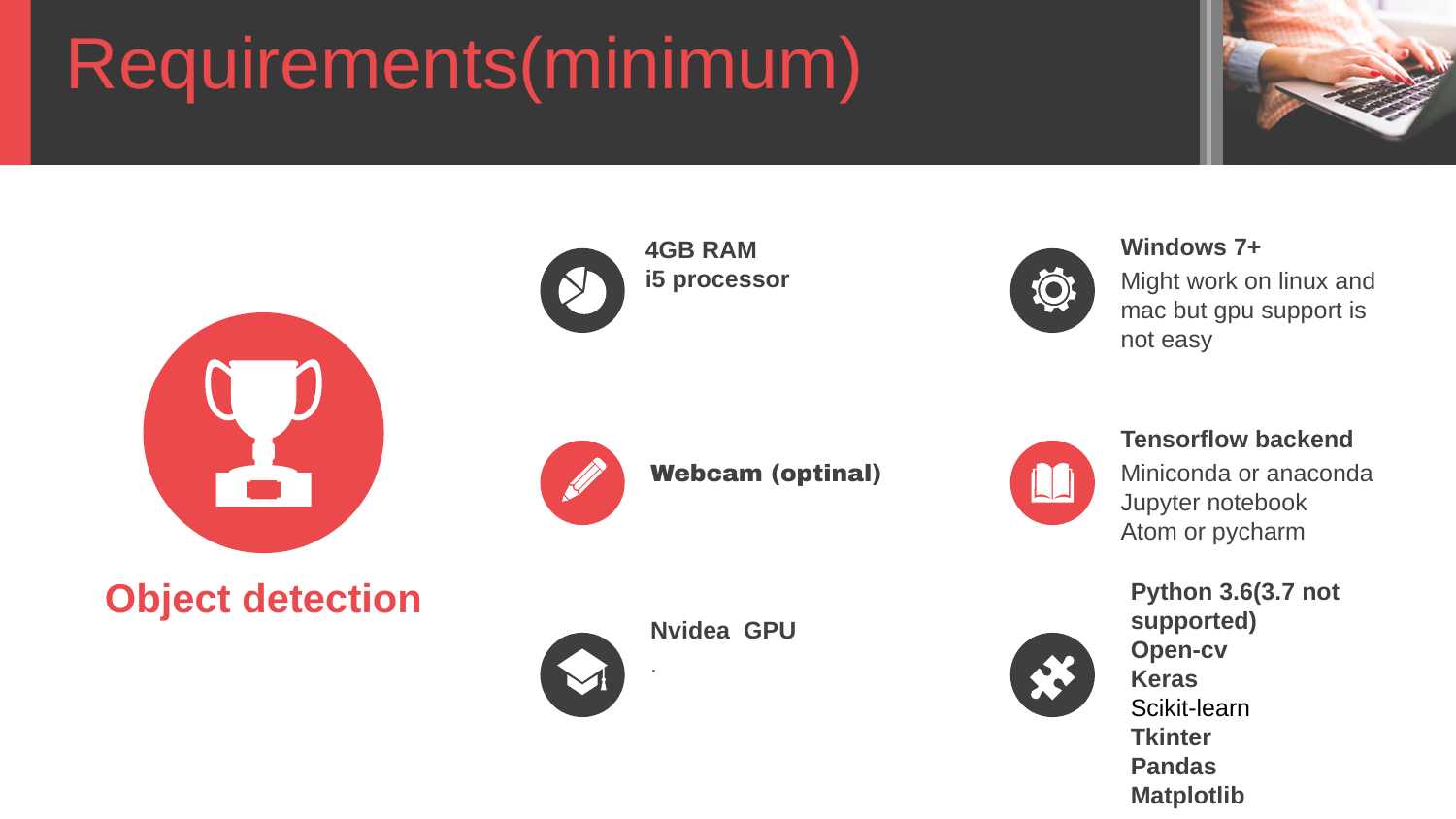

Requirements(minimum)
Windows 7+
Might work on linux and mac but gpu support is not easy
4GB RAM
i5 processor

Tensorflow backend
Miniconda or anaconda
Jupyter notebook
Atom or pycharm

Webcam (optinal)

Object detection
Python 3.6(3.7 not supported)
Open-cv
Keras
Scikit-learn
Tkinter
Pandas
Matplotlib

Nvidea  GPU
.